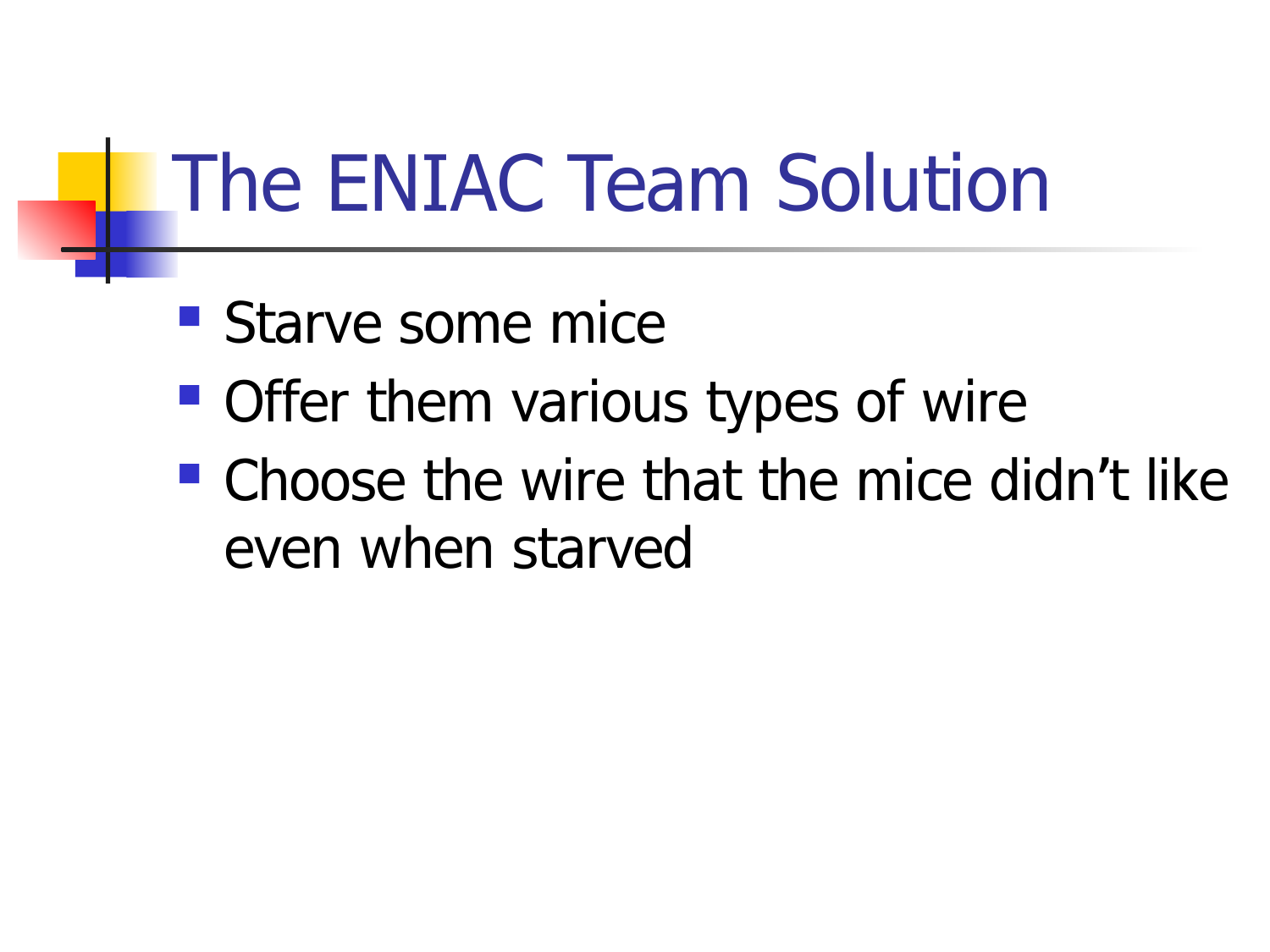

# The ENIAC Team Solution
Starve some mice
Offer them various types of wire
Choose the wire that the mice didn’t like even when starved